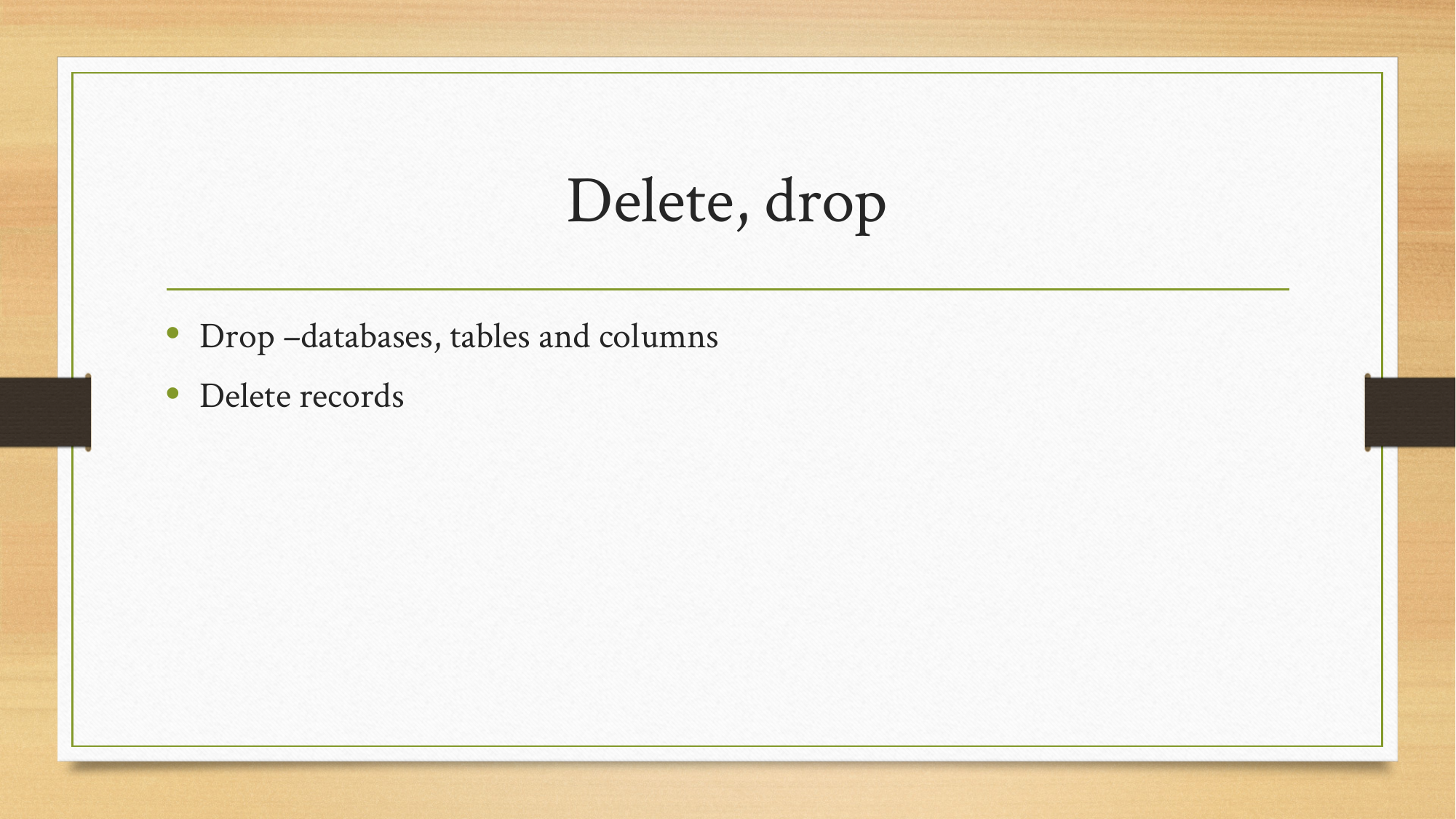

# Delete, drop
Drop –databases, tables and columns
Delete records